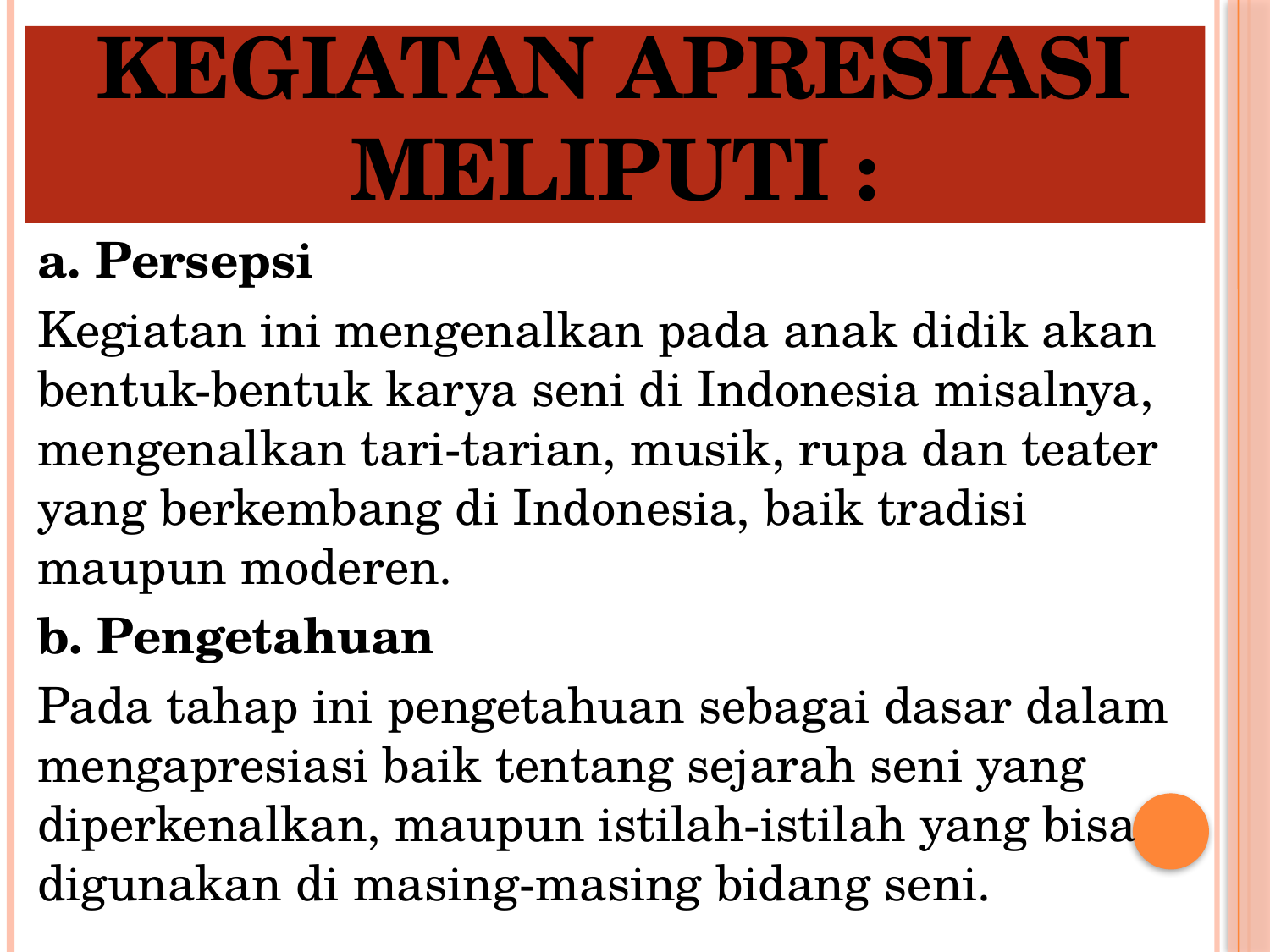

# Kegiatan apresiasi meliputi :
a. Persepsi
Kegiatan ini mengenalkan pada anak didik akan bentuk-bentuk karya seni di Indonesia misalnya, mengenalkan tari-tarian, musik, rupa dan teater yang berkembang di Indonesia, baik tradisi maupun moderen.
b. Pengetahuan
Pada tahap ini pengetahuan sebagai dasar dalam mengapresiasi baik tentang sejarah seni yang diperkenalkan, maupun istilah-istilah yang bisa digunakan di masing-masing bidang seni.